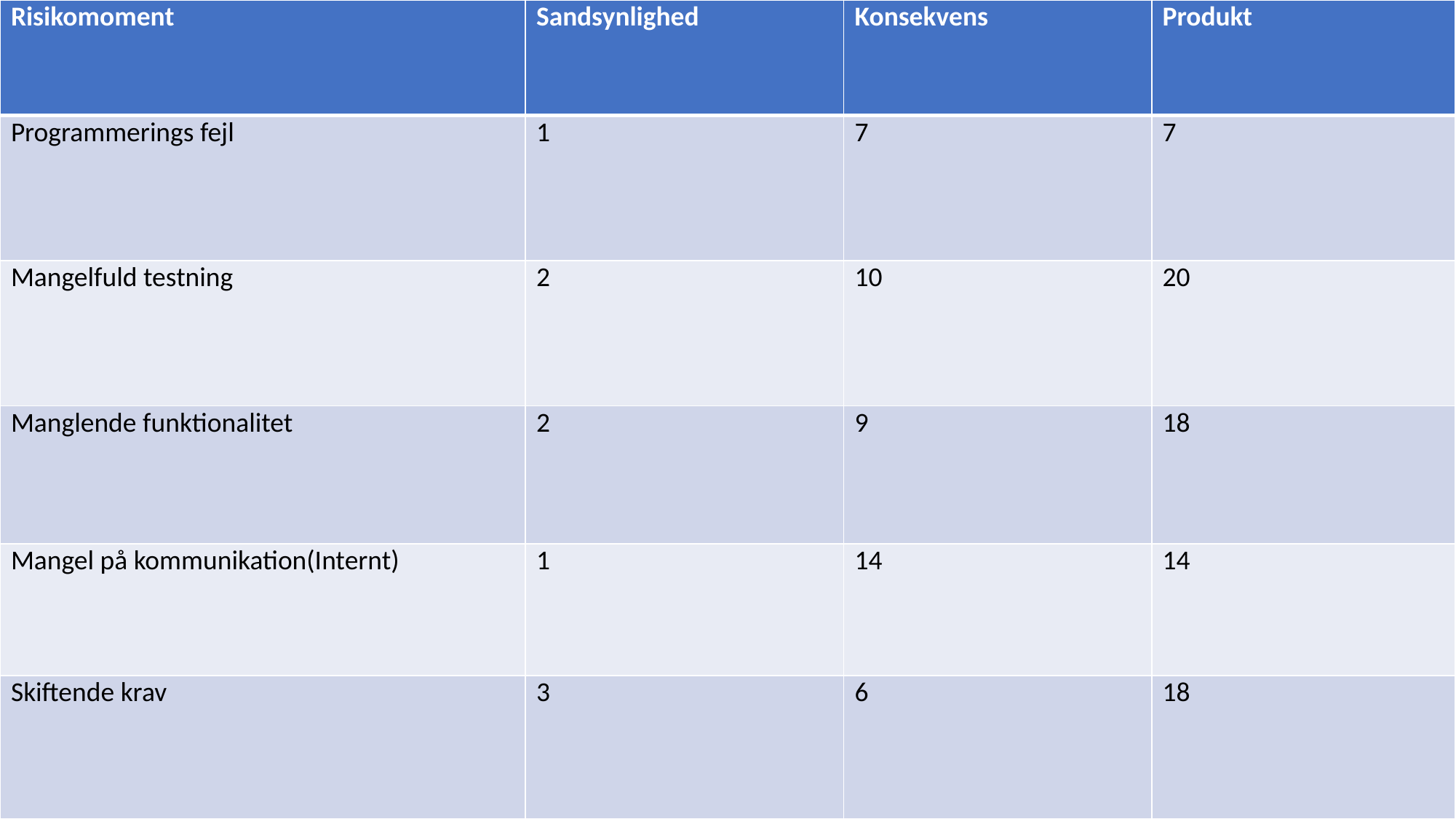

| Risikomoment | Sandsynlighed | Konsekvens | Produkt |
| --- | --- | --- | --- |
| Programmerings fejl | 1 | 7 | 7 |
| Mangelfuld testning | 2 | 10 | 20 |
| Manglende funktionalitet | 2 | 9 | 18 |
| Mangel på kommunikation(Internt) | 1 | 14 | 14 |
| Skiftende krav | 3 | 6 | 18 |
#